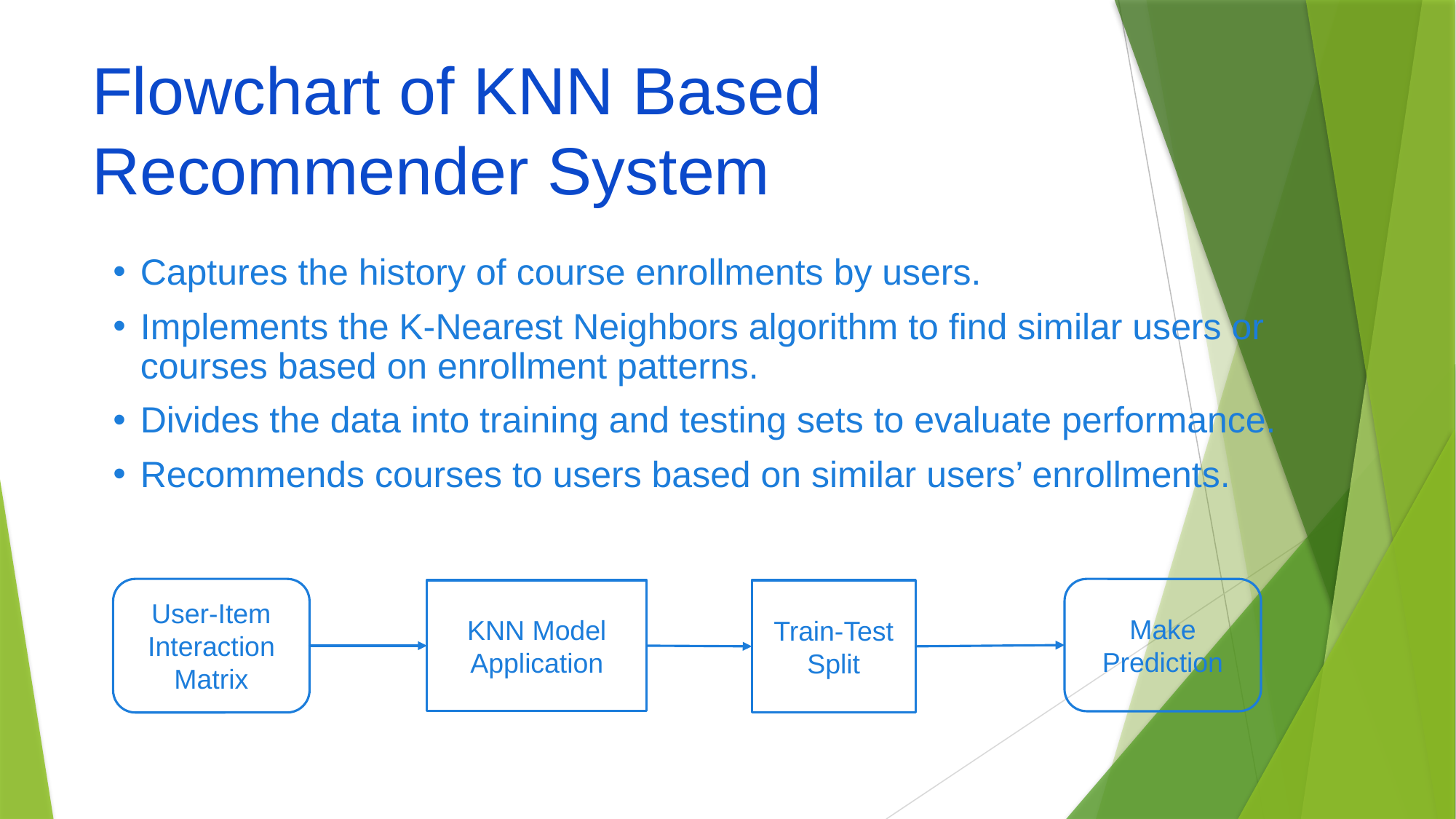

# Flowchart of KNN Based Recommender System
Captures the history of course enrollments by users.
Implements the K-Nearest Neighbors algorithm to find similar users or courses based on enrollment patterns.
Divides the data into training and testing sets to evaluate performance.
Recommends courses to users based on similar users’ enrollments.
User-Item Interaction Matrix
Make Prediction
Train-Test Split
KNN Model Application